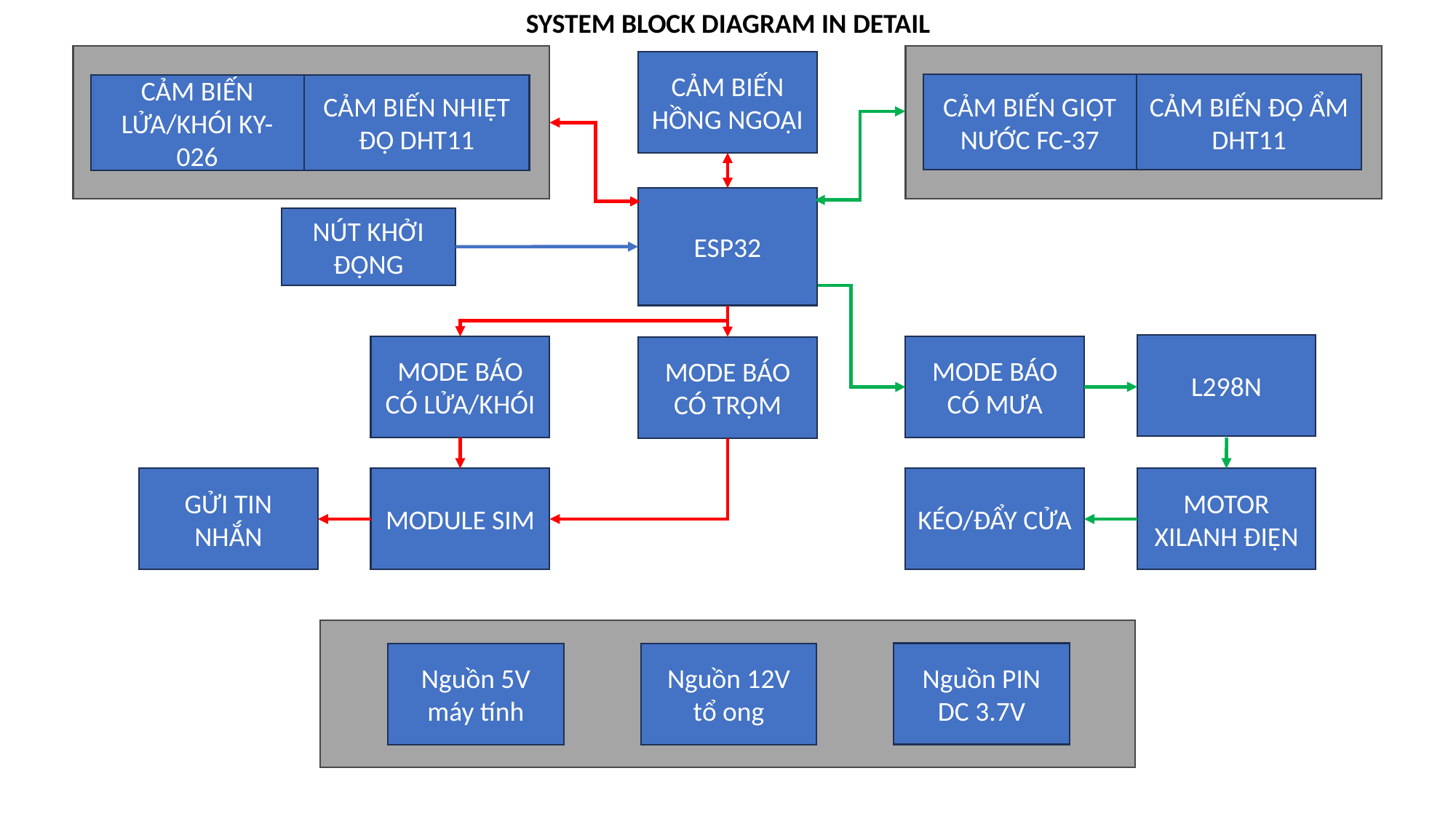

SYSTEM BLOCK DIAGRAM IN DETAIL

CẢM BIẾN GIỌT NƯỚC FC-37
CẢM BIẾN ĐỘ ẨM DHT11

CẢM BIẾN LỬA/KHÓI KY-026
CẢM BIẾN NHIỆT ĐỘ DHT11
CẢM BIẾN HỒNG NGOẠI
ESP32
NÚT KHỞI ĐỘNG
L298N
MODE BÁO CÓ LỬA/KHÓI
MODE BÁO CÓ MƯA
MODE BÁO CÓ TRỘM
GỬI TIN NHẮN
MODULE SIM
KÉO/ĐẨY CỬA
MOTOR XILANH ĐIỆN

Nguồn PIN DC 3.7V
Nguồn 5V máy tính
Nguồn 12V
tổ ong